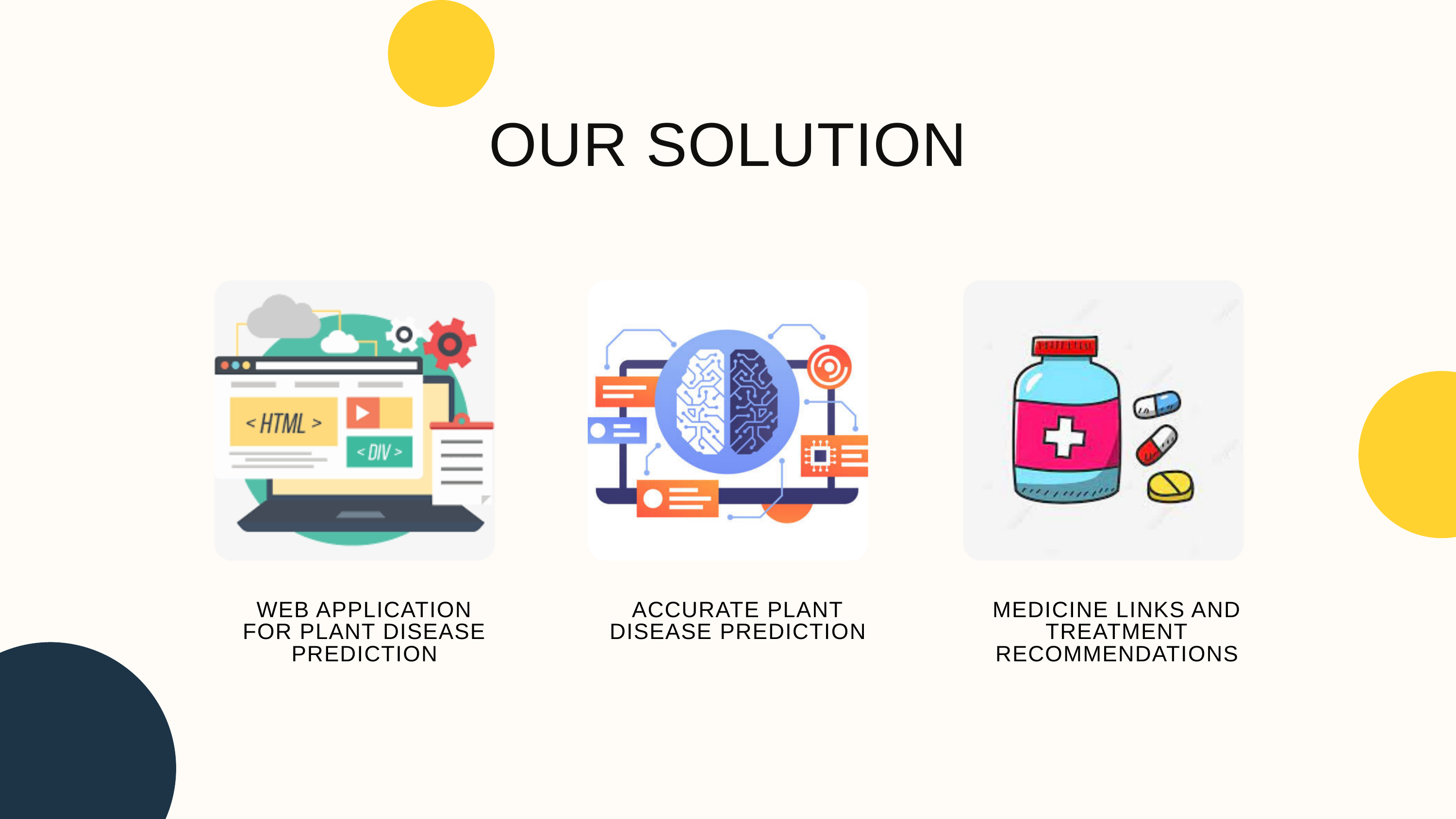

OUR SOLUTION

WEB APPLICATION FOR PLANT DISEASE PREDICTION

ACCURATE PLANT DISEASE PREDICTION

MEDICINE LINKS AND TREATMENT RECOMMENDATIONS